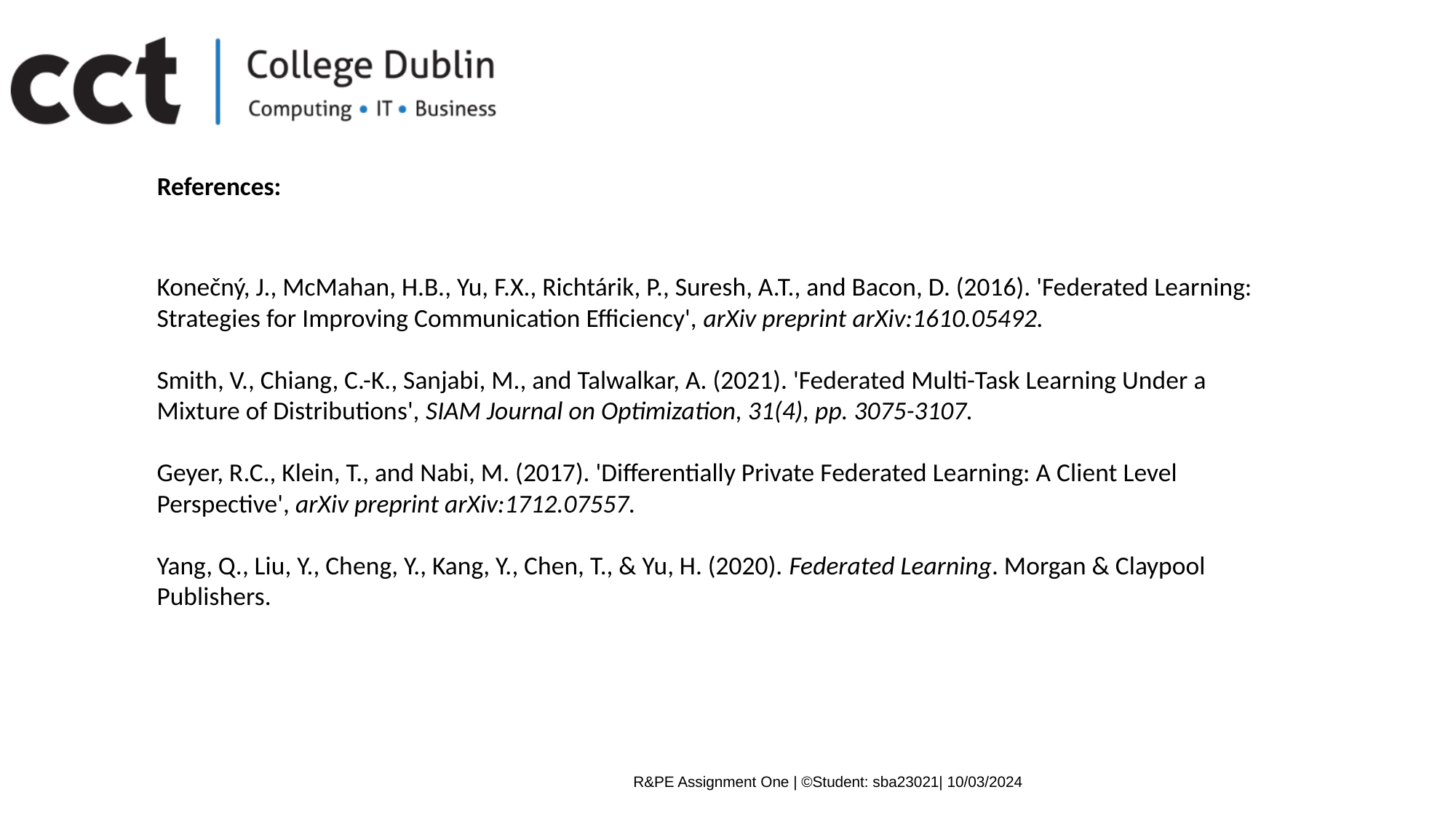

References:

Konečný, J., McMahan, H.B., Yu, F.X., Richtárik, P., Suresh, A.T., and Bacon, D. (2016). 'Federated Learning: Strategies for Improving Communication Efficiency', arXiv preprint arXiv:1610.05492.

Smith, V., Chiang, C.-K., Sanjabi, M., and Talwalkar, A. (2021). 'Federated Multi-Task Learning Under a Mixture of Distributions', SIAM Journal on Optimization, 31(4), pp. 3075-3107.

Geyer, R.C., Klein, T., and Nabi, M. (2017). 'Differentially Private Federated Learning: A Client Level Perspective', arXiv preprint arXiv:1712.07557.

Yang, Q., Liu, Y., Cheng, Y., Kang, Y., Chen, T., & Yu, H. (2020). Federated Learning. Morgan & Claypool Publishers.